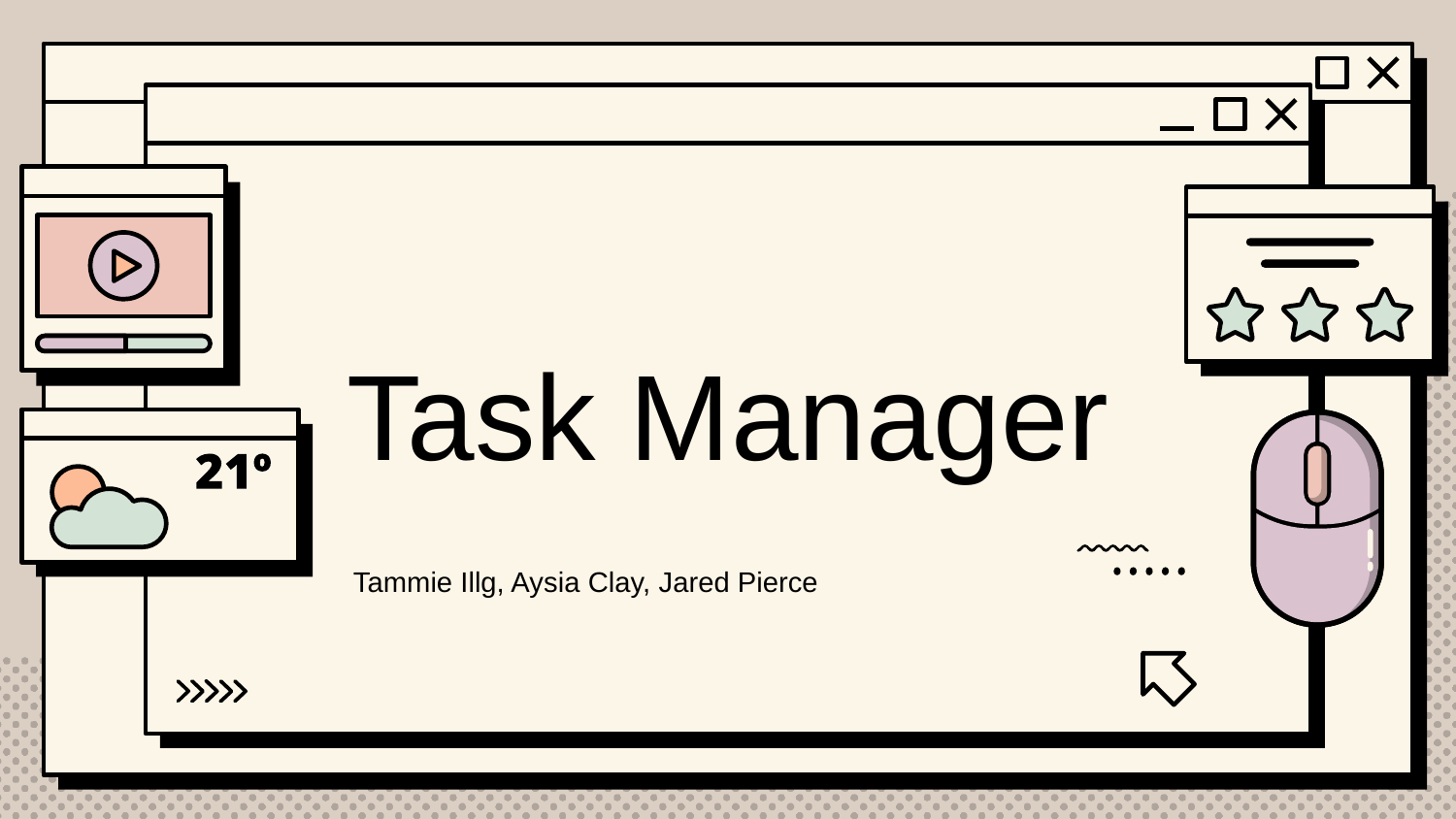

Task Manager

Tammie Illg, Aysia Clay, Jared Pierce